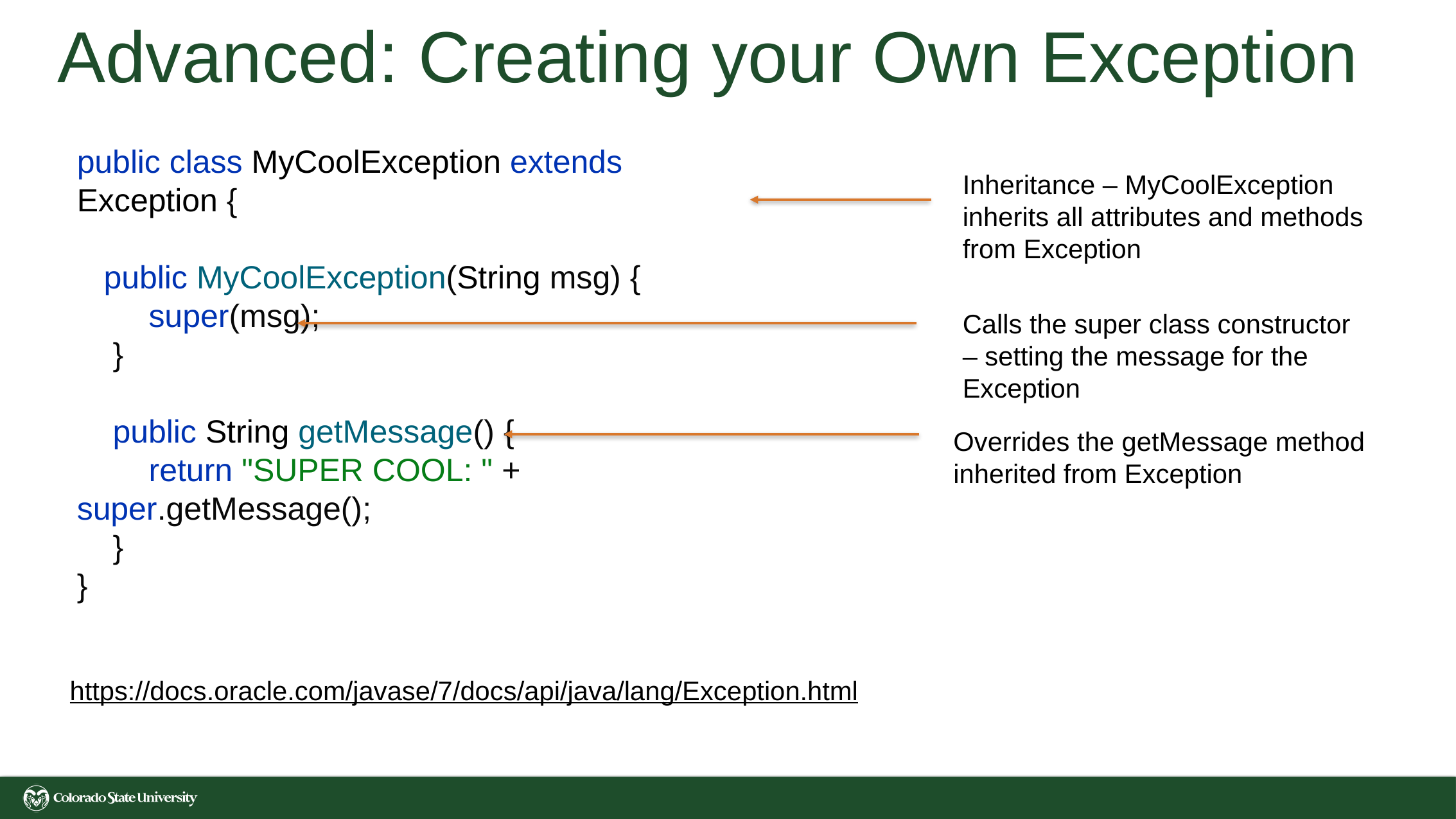

# Advanced: Creating your Own Exception
Inheritance – MyCoolException inherits all attributes and methods from Exception
public class MyCoolException extends Exception {
   public MyCoolException(String msg) {
        super(msg);
    }
    public String getMessage() {
        return "SUPER COOL: " + super.getMessage();
    }
}
Calls the super class constructor – setting the message for the Exception
Overrides the getMessage method inherited from Exception
https://docs.oracle.com/javase/7/docs/api/java/lang/Exception.html